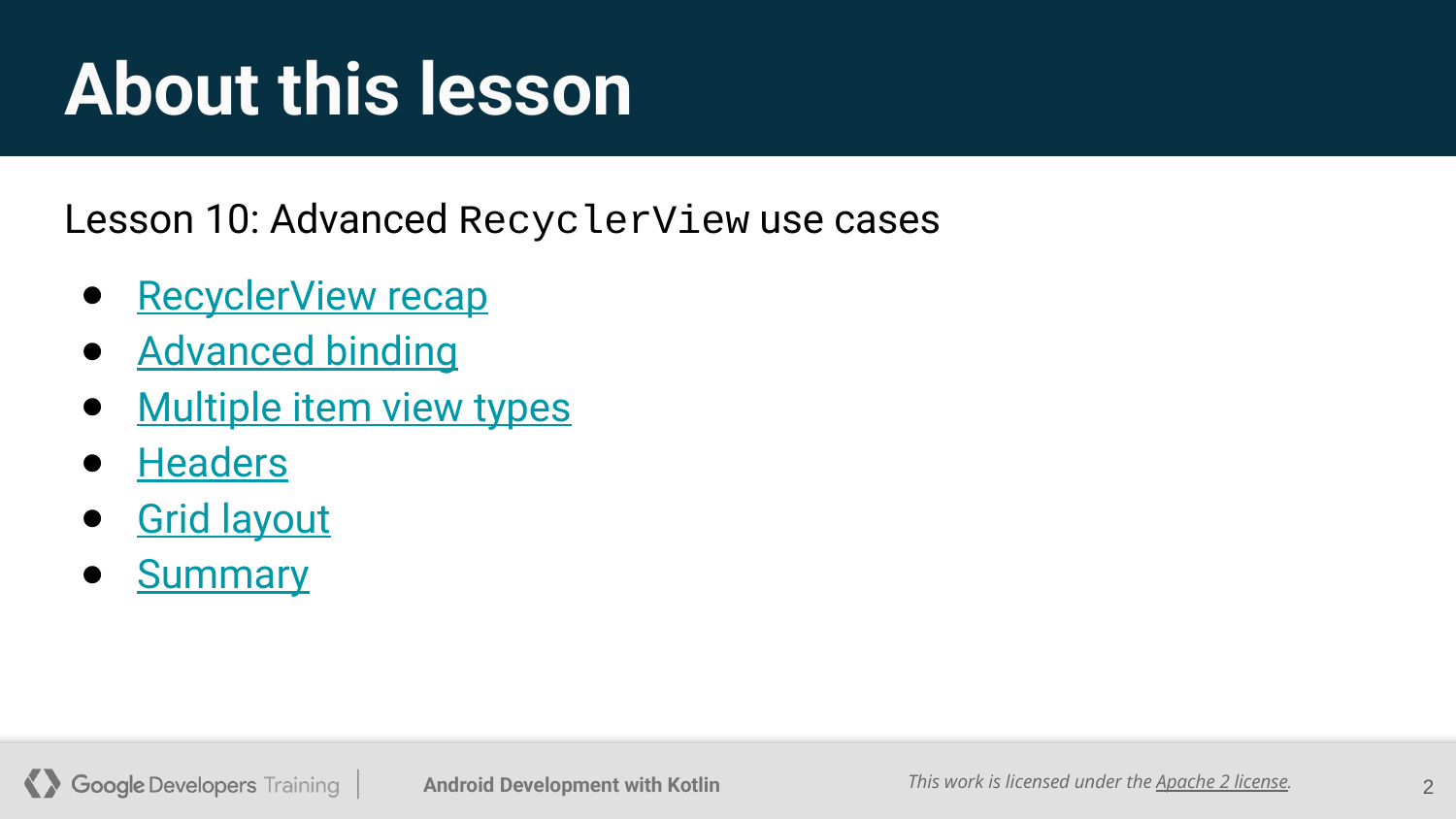

# About this lesson
Lesson 10: Advanced RecyclerView use cases
RecyclerView recap
Advanced binding
Multiple item view types
Headers
Grid layout
Summary
2